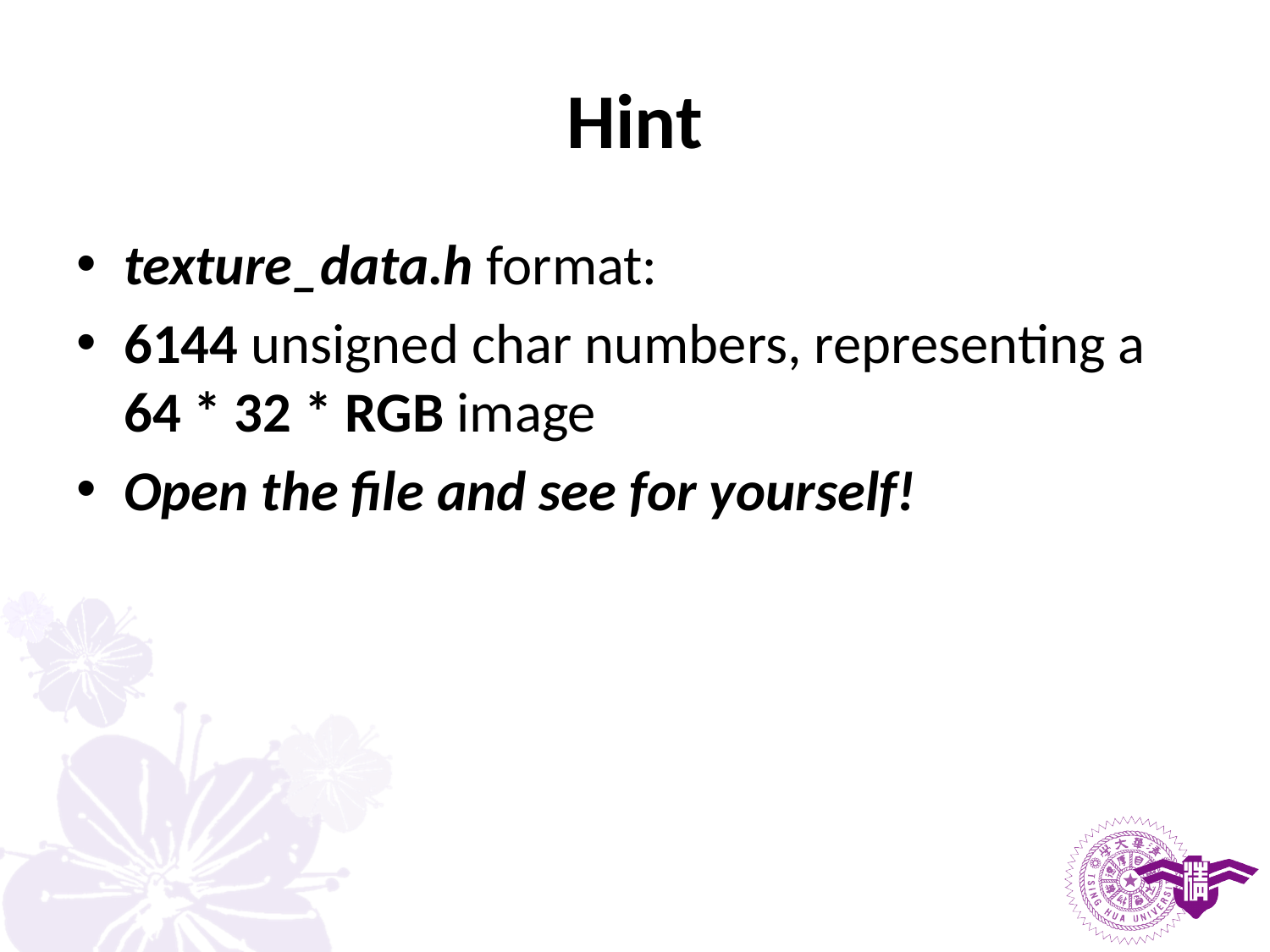

# Hint
texture_data.h format:
6144 unsigned char numbers, representing a 64 * 32 * RGB image
Open the file and see for yourself!